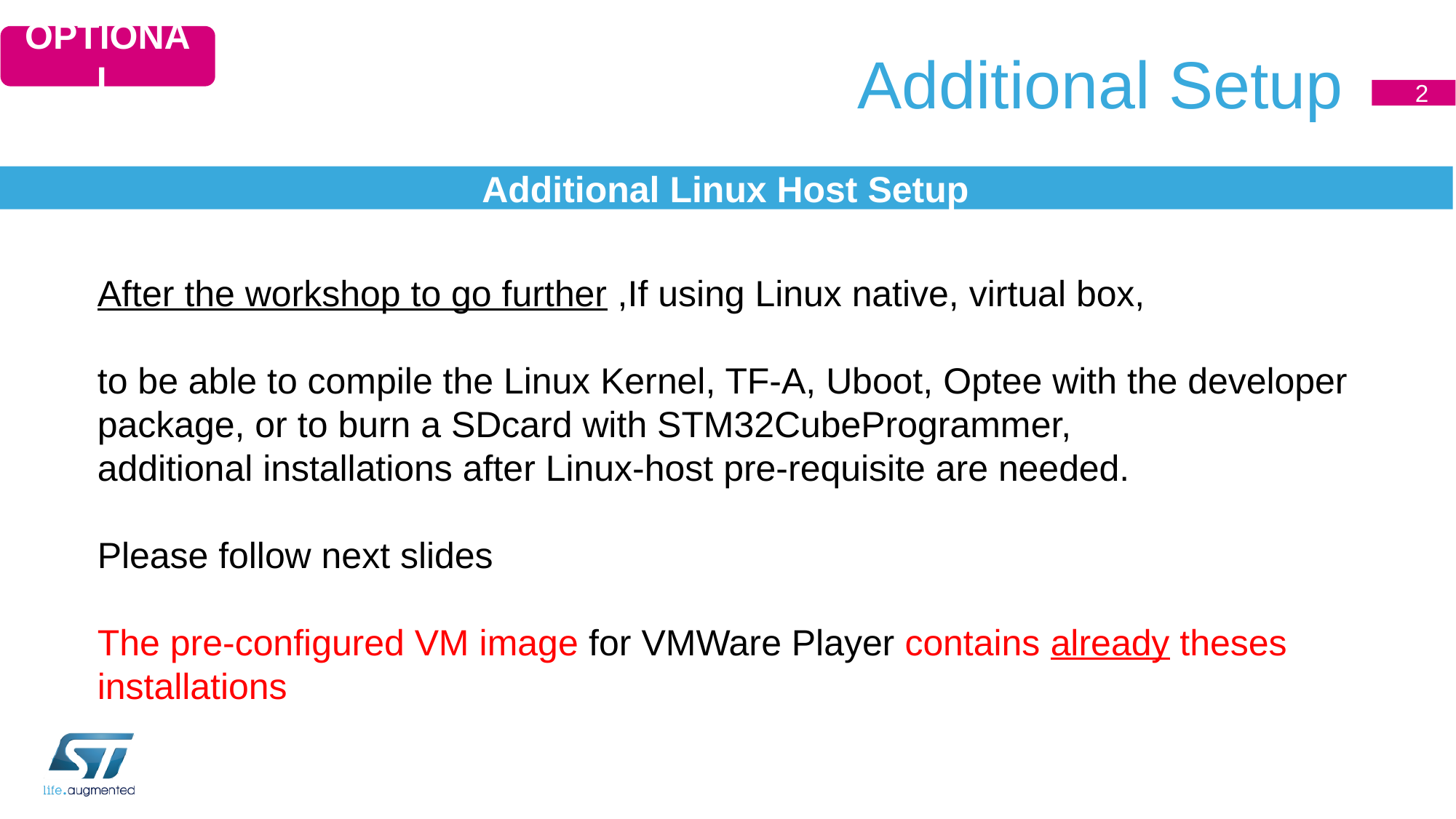

# Additional Setup
OPTIONAL
2
Additional Linux Host Setup
After the workshop to go further ,If using Linux native, virtual box,

to be able to compile the Linux Kernel, TF-A, Uboot, Optee with the developer package, or to burn a SDcard with STM32CubeProgrammer,
additional installations after Linux-host pre-requisite are needed.

Please follow next slides

The pre-configured VM image for VMWare Player contains already theses installations